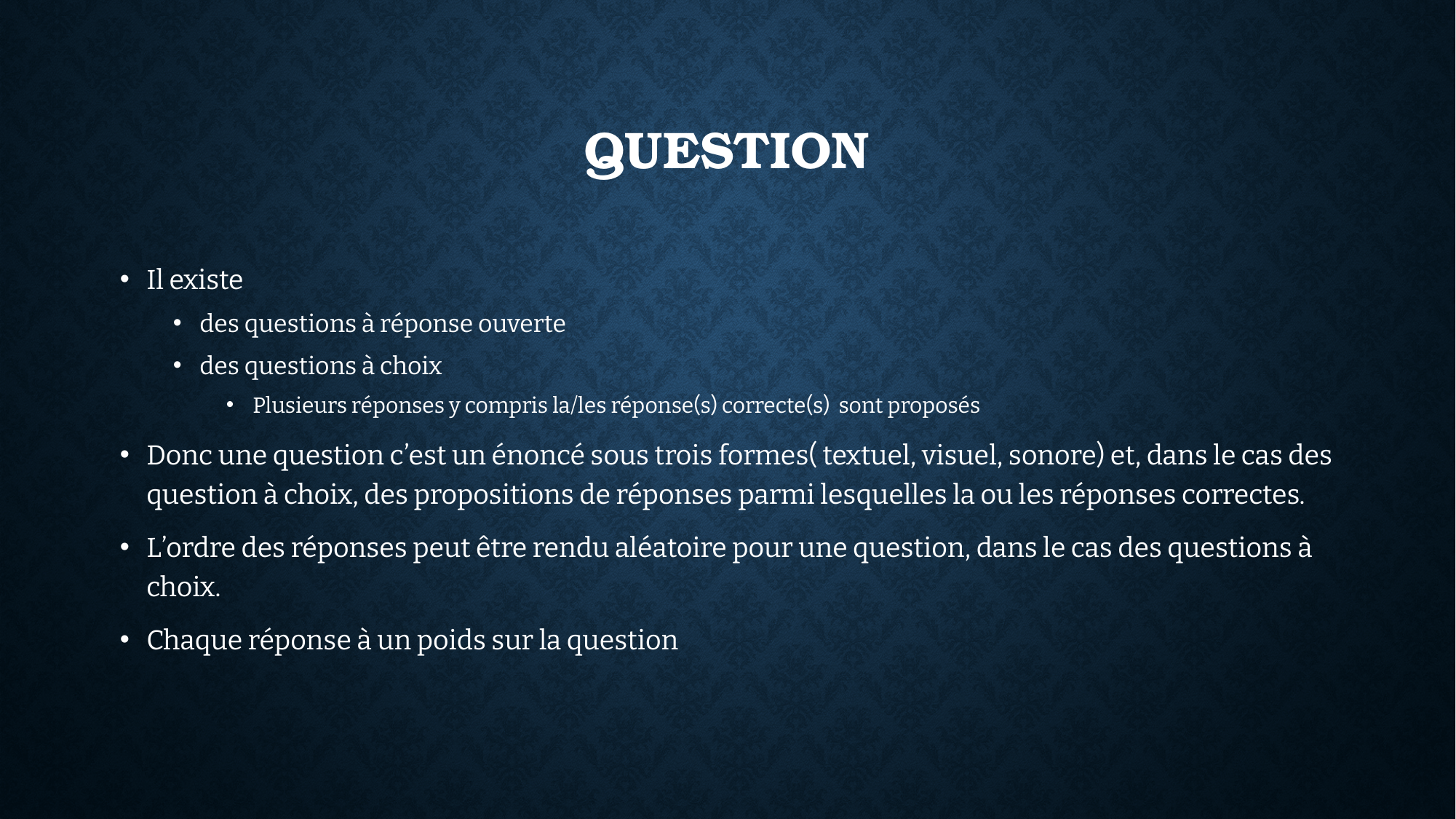

# Question
Il existe
des questions à réponse ouverte
des questions à choix
Plusieurs réponses y compris la/les réponse(s) correcte(s)  sont proposés
Donc une question c’est un énoncé sous trois formes( textuel, visuel, sonore) et, dans le cas des question à choix, des propositions de réponses parmi lesquelles la ou les réponses correctes.
L’ordre des réponses peut être rendu aléatoire pour une question, dans le cas des questions à choix.
Chaque réponse à un poids sur la question